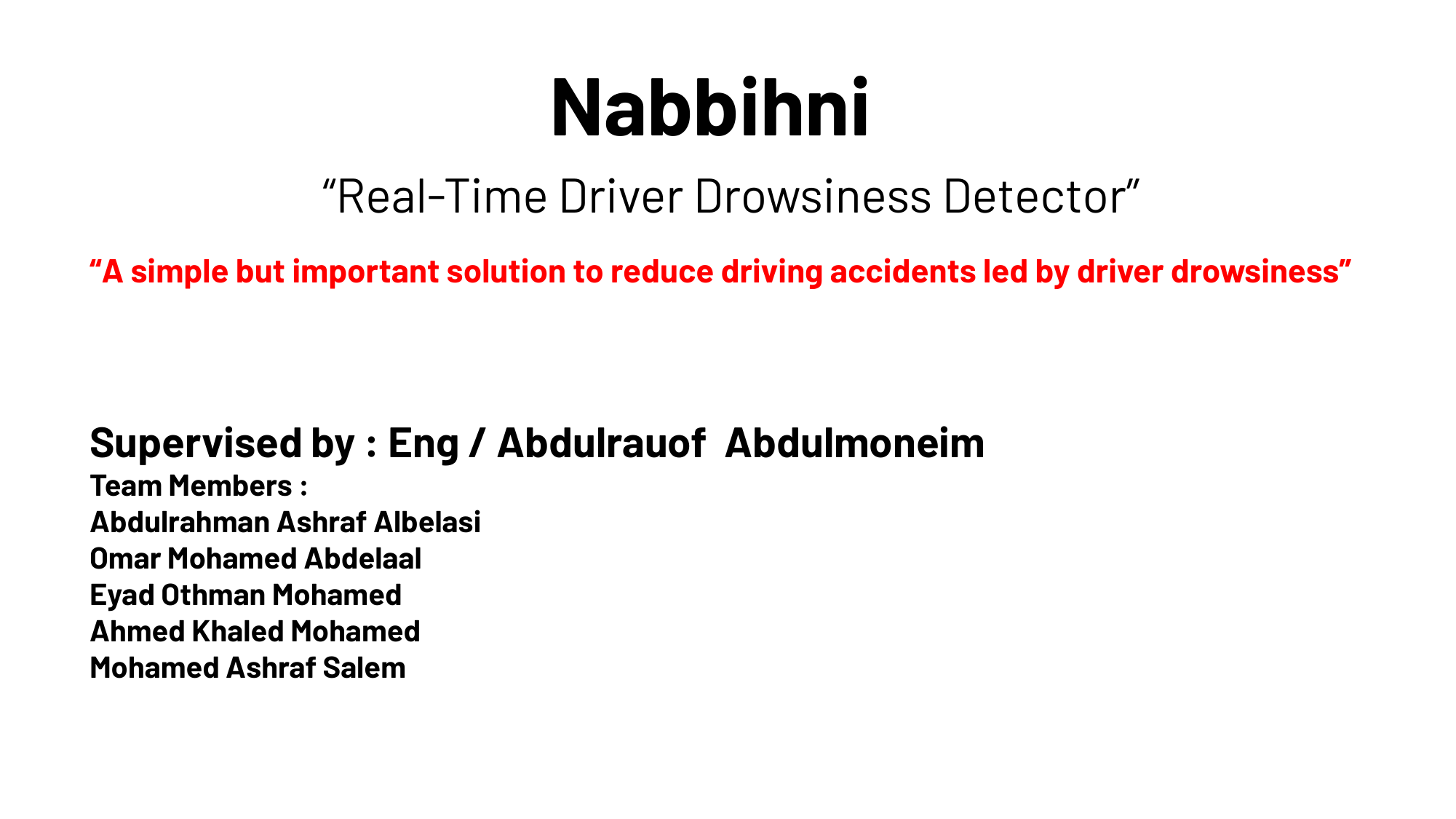

Nabbihni
“Real-Time Driver Drowsiness Detector”
“A simple but important solution to reduce driving accidents led by driver drowsiness”
Supervised by : Eng / Abdulrauof  Abdulmoneim
Team Members :
Abdulrahman Ashraf Albelasi
Omar Mohamed Abdelaal
Eyad Othman Mohamed
Ahmed Khaled Mohamed
Mohamed Ashraf Salem